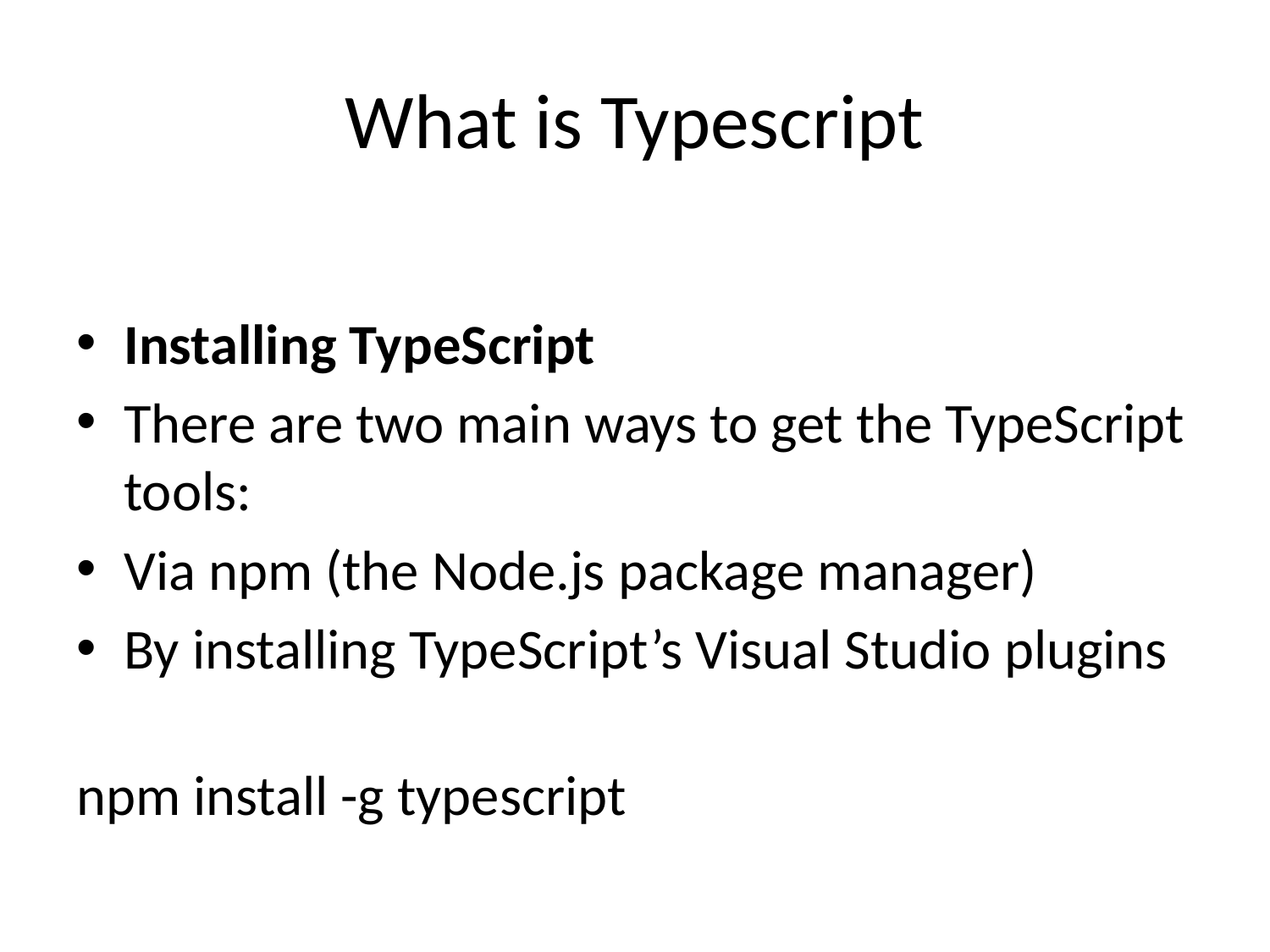

# What is Typescript

Installing TypeScript
There are two main ways to get the TypeScript tools:
Via npm (the Node.js package manager)
By installing TypeScript’s Visual Studio plugins
npm install -g typescript